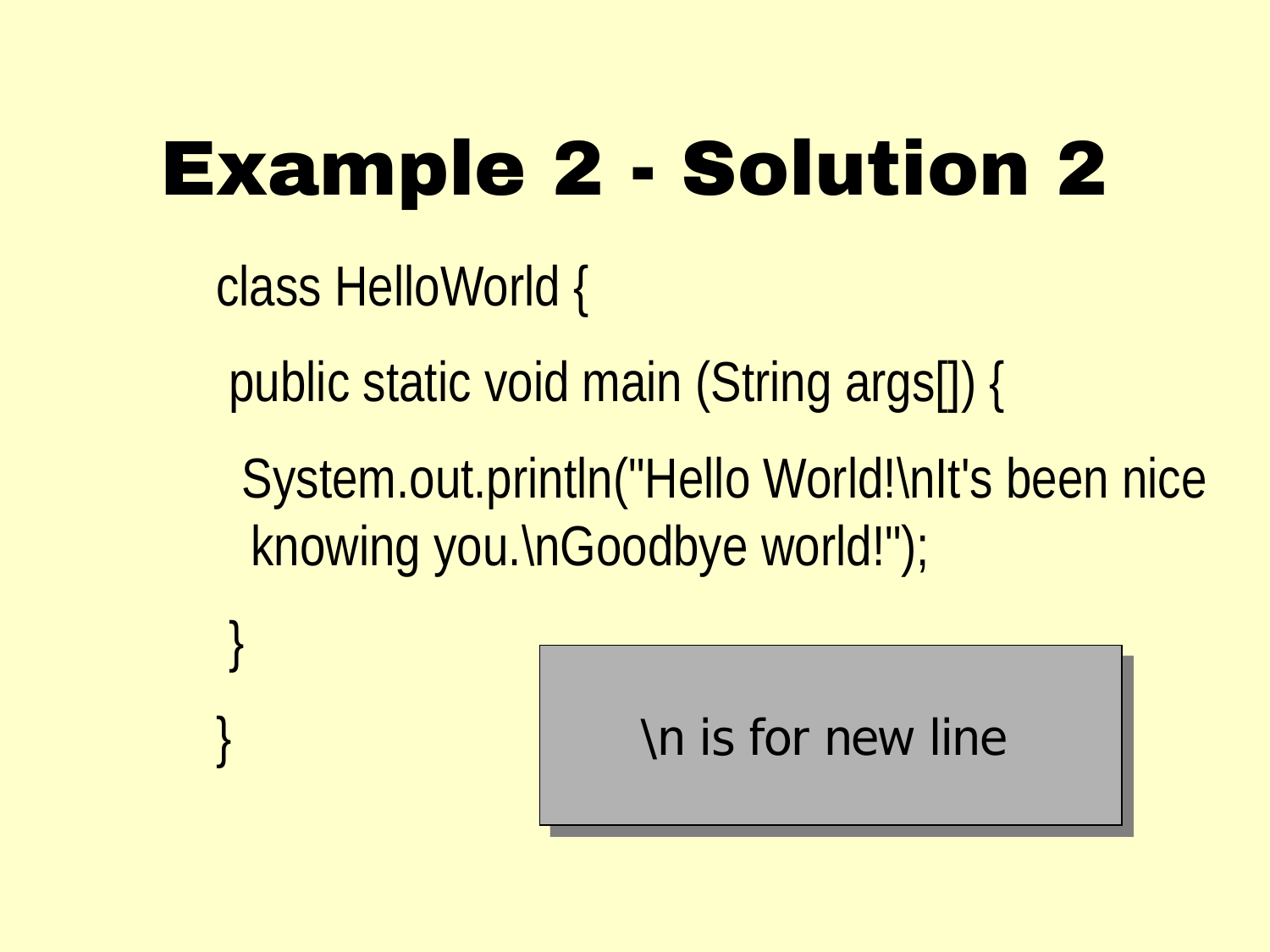

# Example 2 - Solution 2
 class HelloWorld {
  public static void main (String args[]) {
   System.out.println("Hello World!\nIt's been nice knowing you.\nGoodbye world!");
  }
 }
\n is for new line